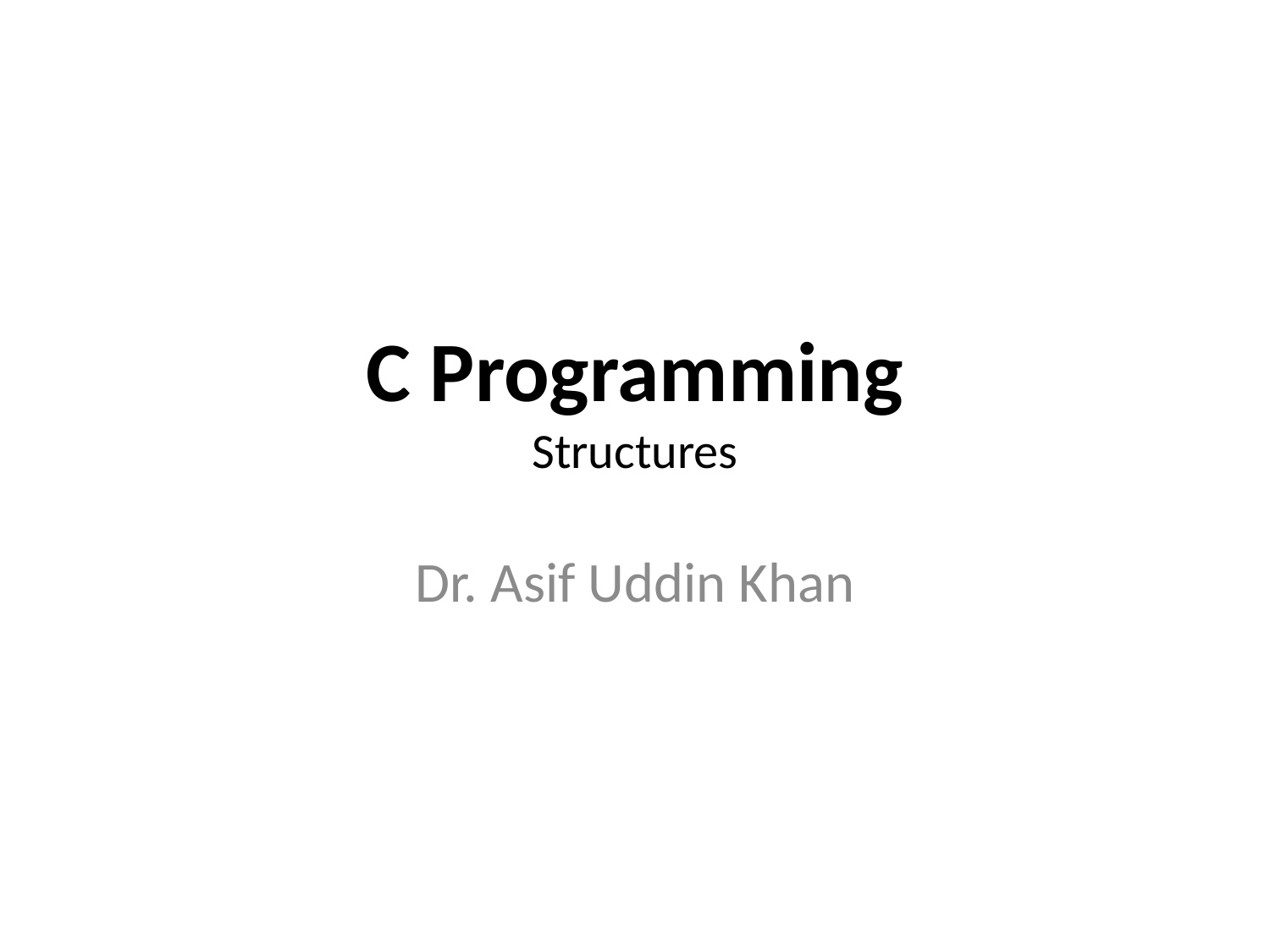

# C Programming Structures
Dr. Asif Uddin Khan